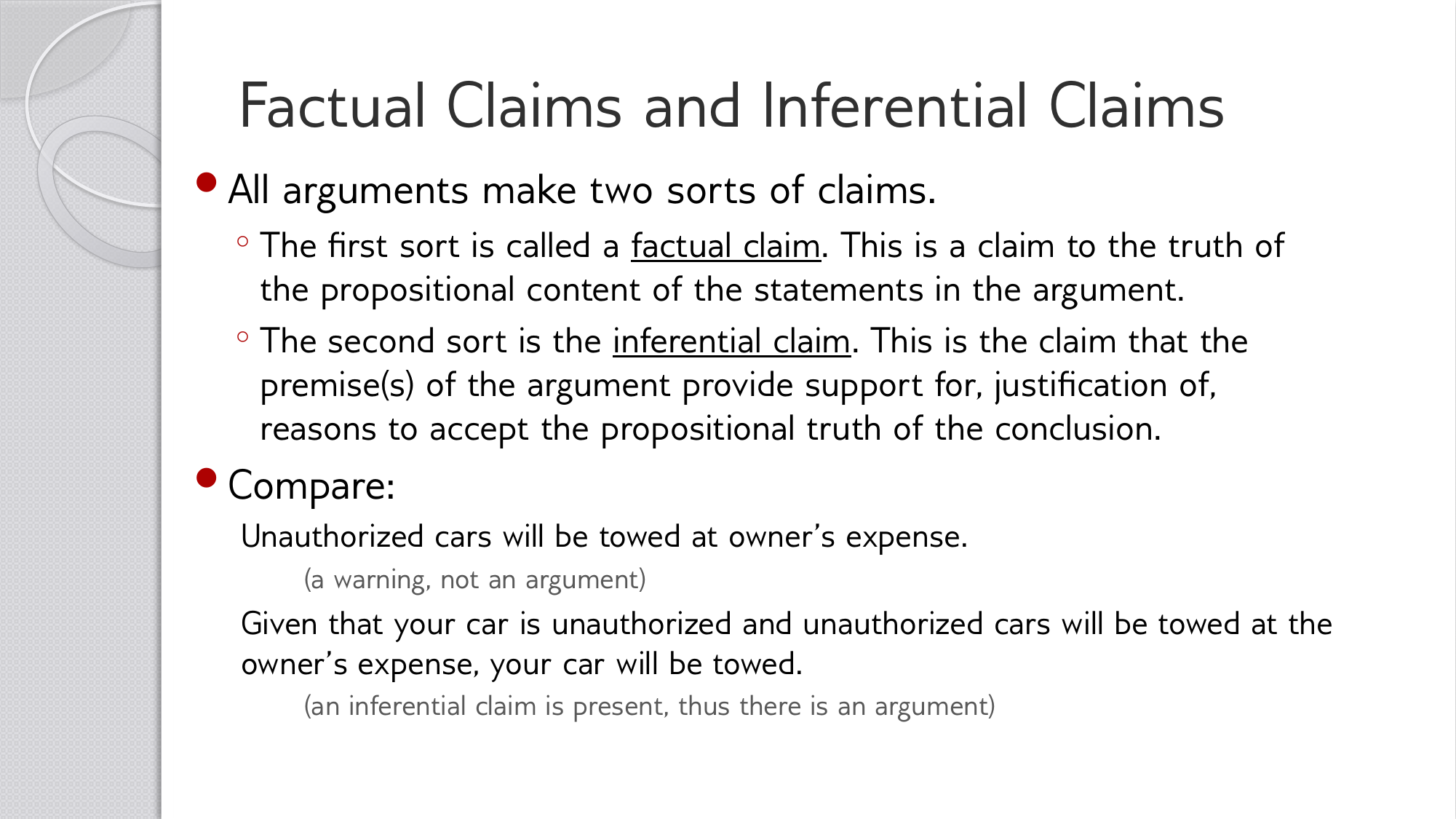

# Factual Claims and Inferential Claims
All arguments make two sorts of claims.
The first sort is called a factual claim. This is a claim to the truth of the propositional content of the statements in the argument.
The second sort is the inferential claim. This is the claim that the premise(s) of the argument provide support for, justification of, reasons to accept the propositional truth of the conclusion.
Compare:
Unauthorized cars will be towed at owner’s expense.
(a warning, not an argument)
Given that your car is unauthorized and unauthorized cars will be towed at the owner’s expense, your car will be towed.
(an inferential claim is present, thus there is an argument)